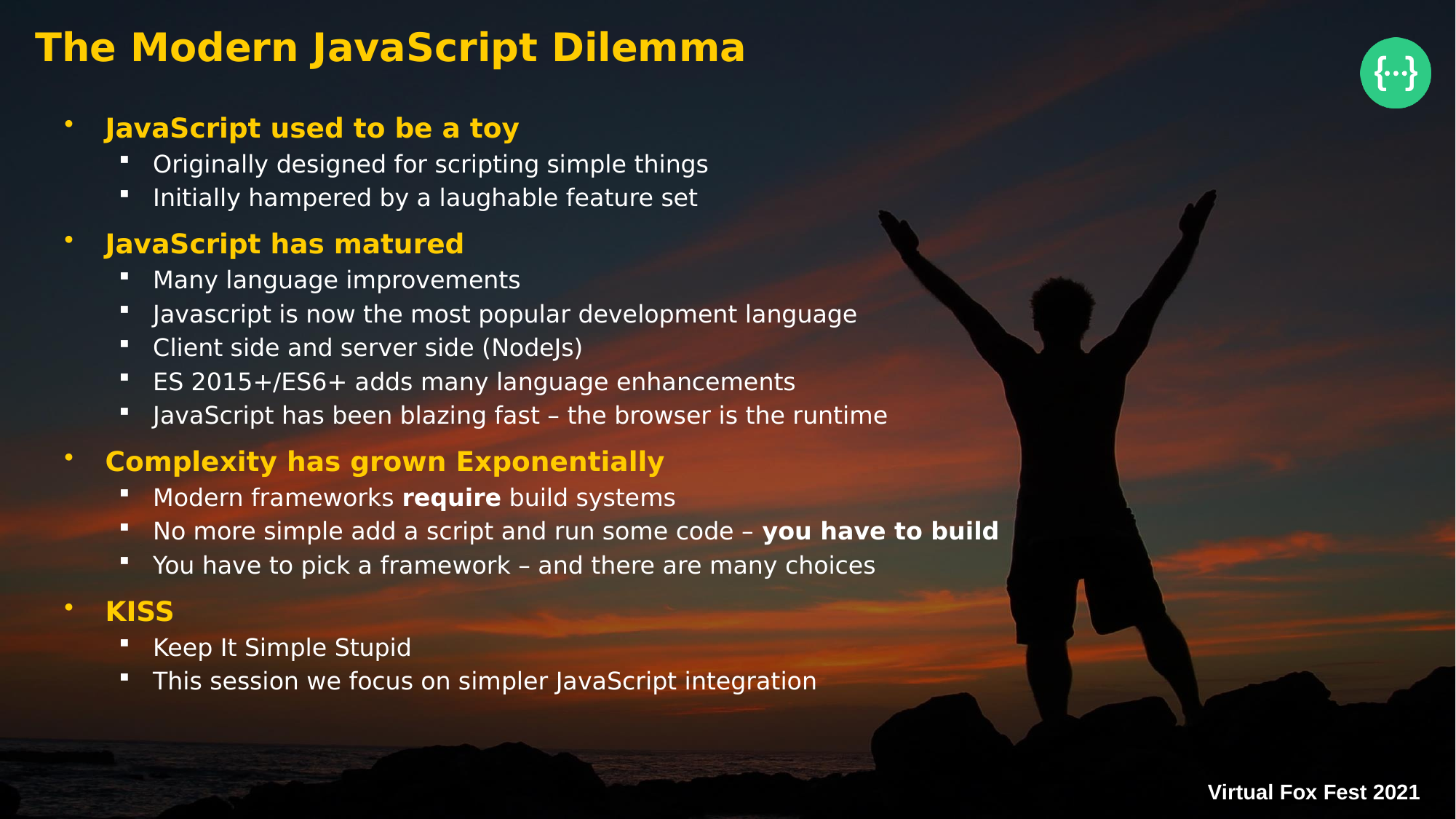

# The Modern JavaScript Dilemma
JavaScript used to be a toy
Originally designed for scripting simple things
Initially hampered by a laughable feature set
JavaScript has matured
Many language improvements
Javascript is now the most popular development language
Client side and server side (NodeJs)
ES 2015+/ES6+ adds many language enhancements
JavaScript has been blazing fast – the browser is the runtime
Complexity has grown Exponentially
Modern frameworks require build systems
No more simple add a script and run some code – you have to build
You have to pick a framework – and there are many choices
KISS
Keep It Simple Stupid
This session we focus on simpler JavaScript integration